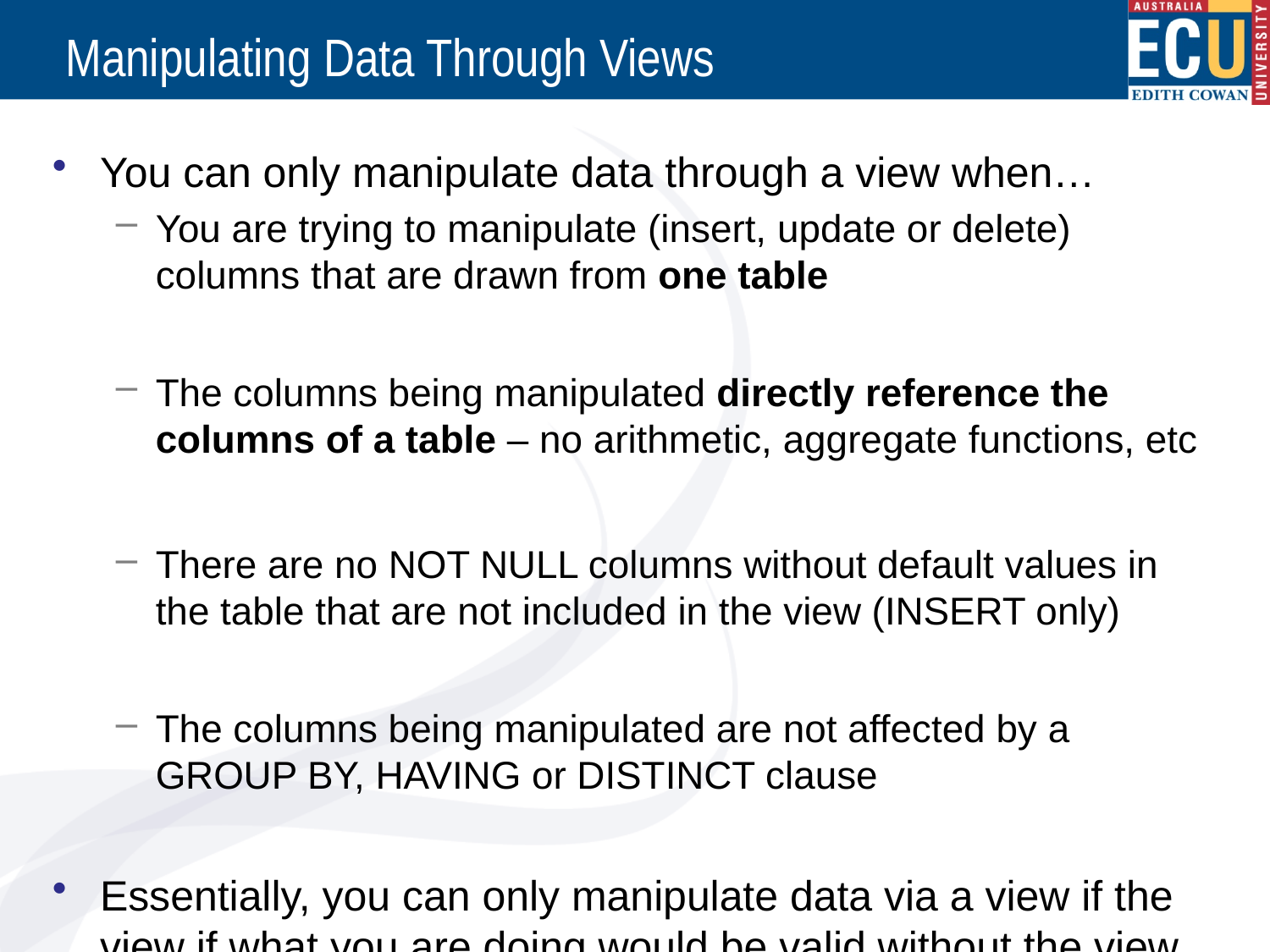

# Manipulating Data Through Views
You can only manipulate data through a view when…
You are trying to manipulate (insert, update or delete) columns that are drawn from one table

The columns being manipulated directly reference the columns of a table – no arithmetic, aggregate functions, etc

There are no NOT NULL columns without default values in the table that are not included in the view (INSERT only)

The columns being manipulated are not affected by a GROUP BY, HAVING or DISTINCT clause

Essentially, you can only manipulate data via a view if the view if what you are doing would be valid without the view